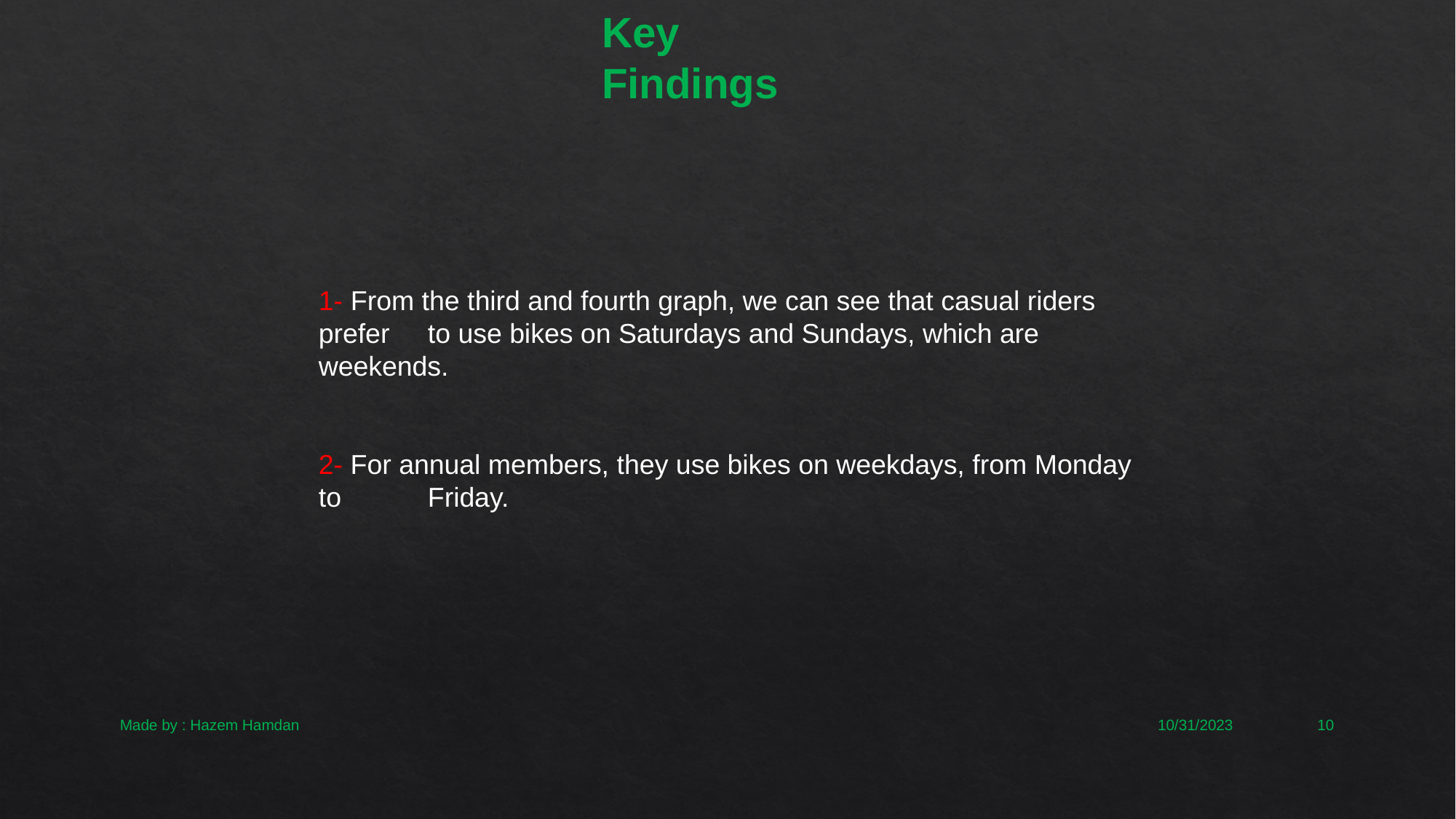

Key Findings
1- From the third and fourth graph, we can see that casual riders prefer 	to use bikes on Saturdays and Sundays, which are weekends.

2- For annual members, they use bikes on weekdays, from Monday to 	Friday.
Made by : Hazem Hamdan
10/31/2023
10